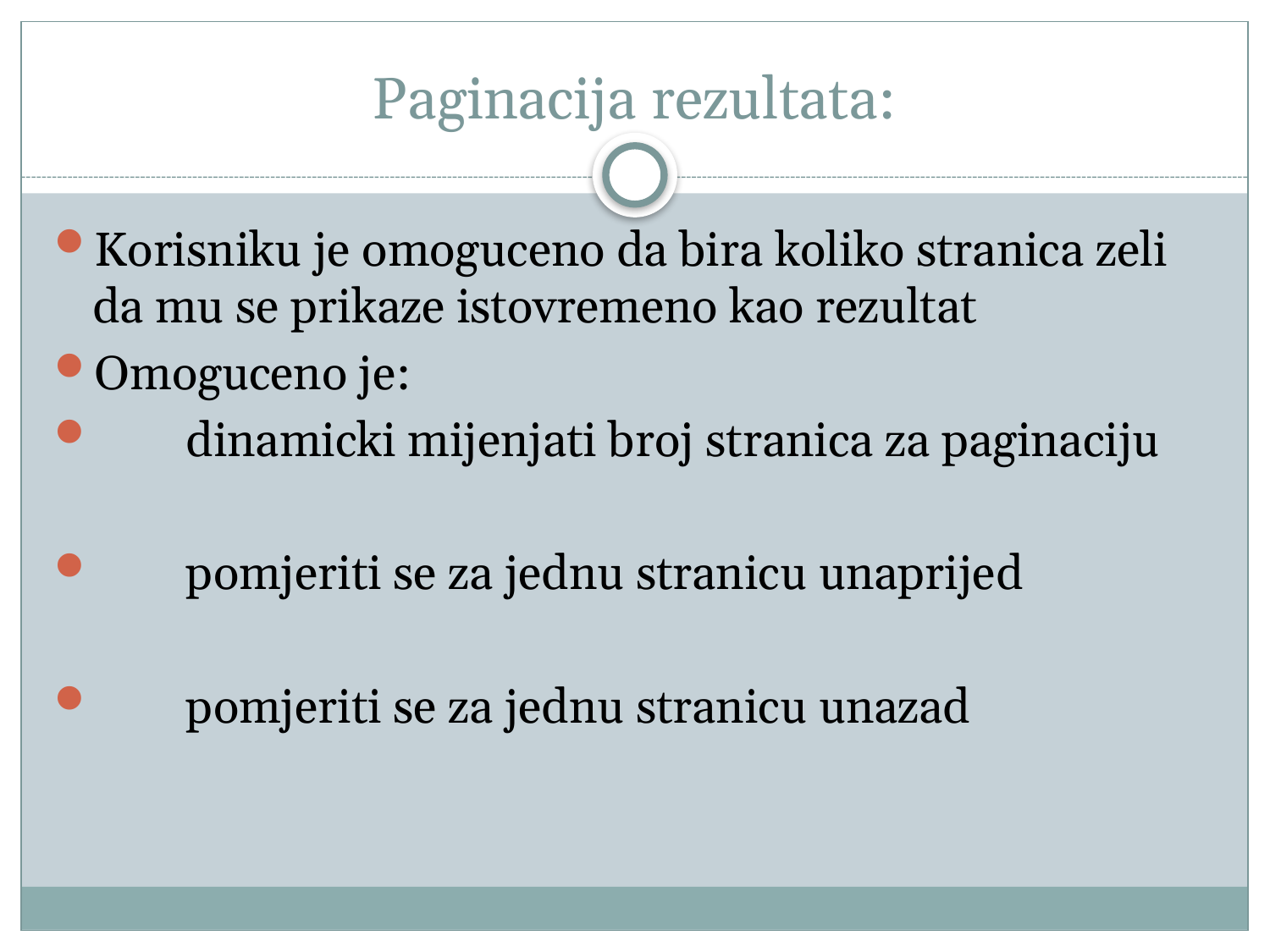

# Paginacija rezultata:
Korisniku je omoguceno da bira koliko stranica zeli da mu se prikaze istovremeno kao rezultat
Omoguceno je:
        dinamicki mijenjati broj stranica za paginaciju

        pomjeriti se za jednu stranicu unaprijed

        pomjeriti se za jednu stranicu unazad